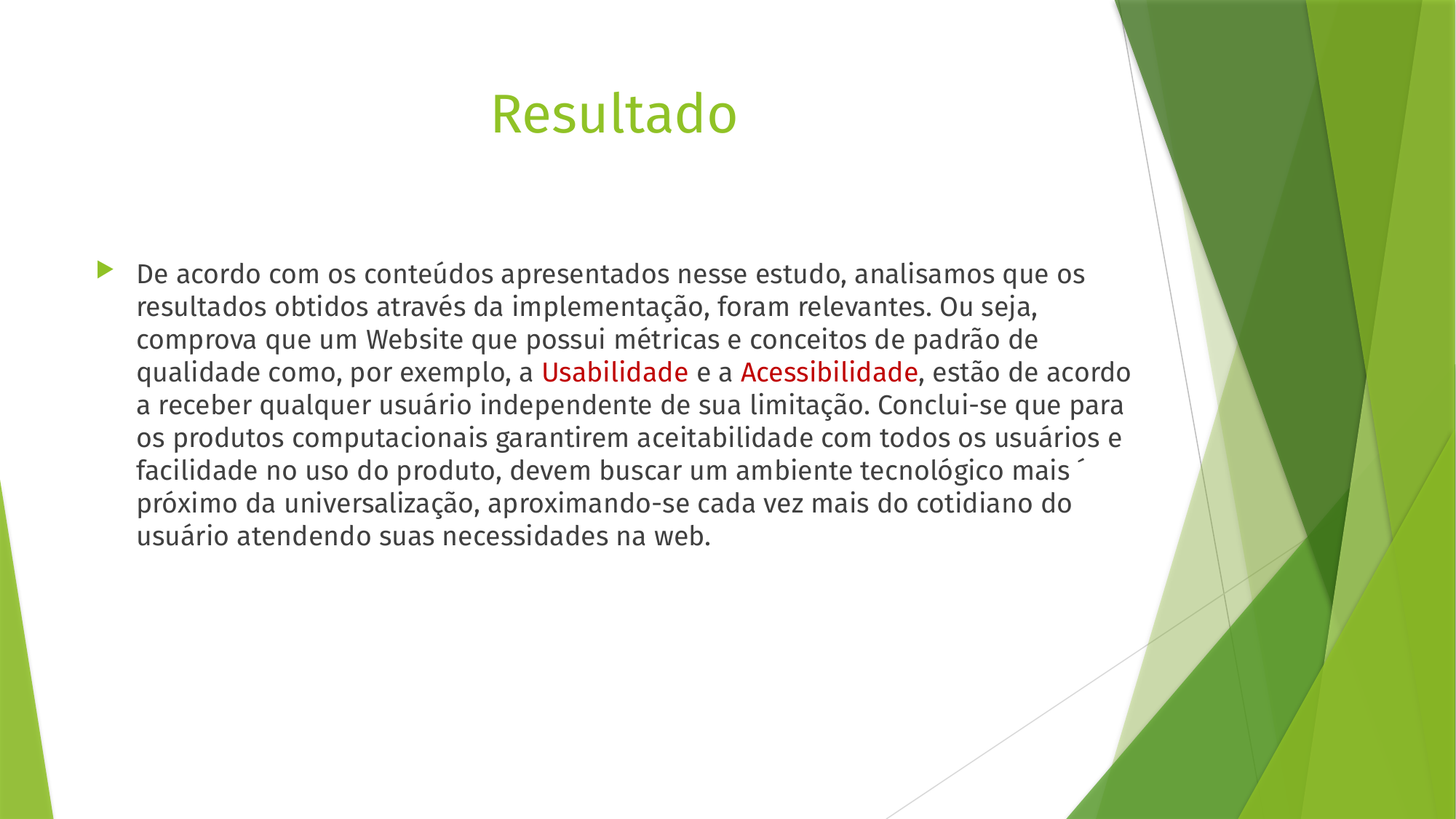

# Resultado

De acordo com os conteúdos apresentados nesse estudo, analisamos que os resultados obtidos através da implementação, foram relevantes. Ou seja, comprova que um Website que possui métricas e conceitos de padrão de qualidade como, por exemplo, a Usabilidade e a Acessibilidade, estão de acordo a receber qualquer usuário independente de sua limitação. Conclui-se que para os produtos computacionais garantirem aceitabilidade com todos os usuários e facilidade no uso do produto, devem buscar um ambiente tecnológico mais ´ próximo da universalização, aproximando-se cada vez mais do cotidiano do usuário atendendo suas necessidades na web.